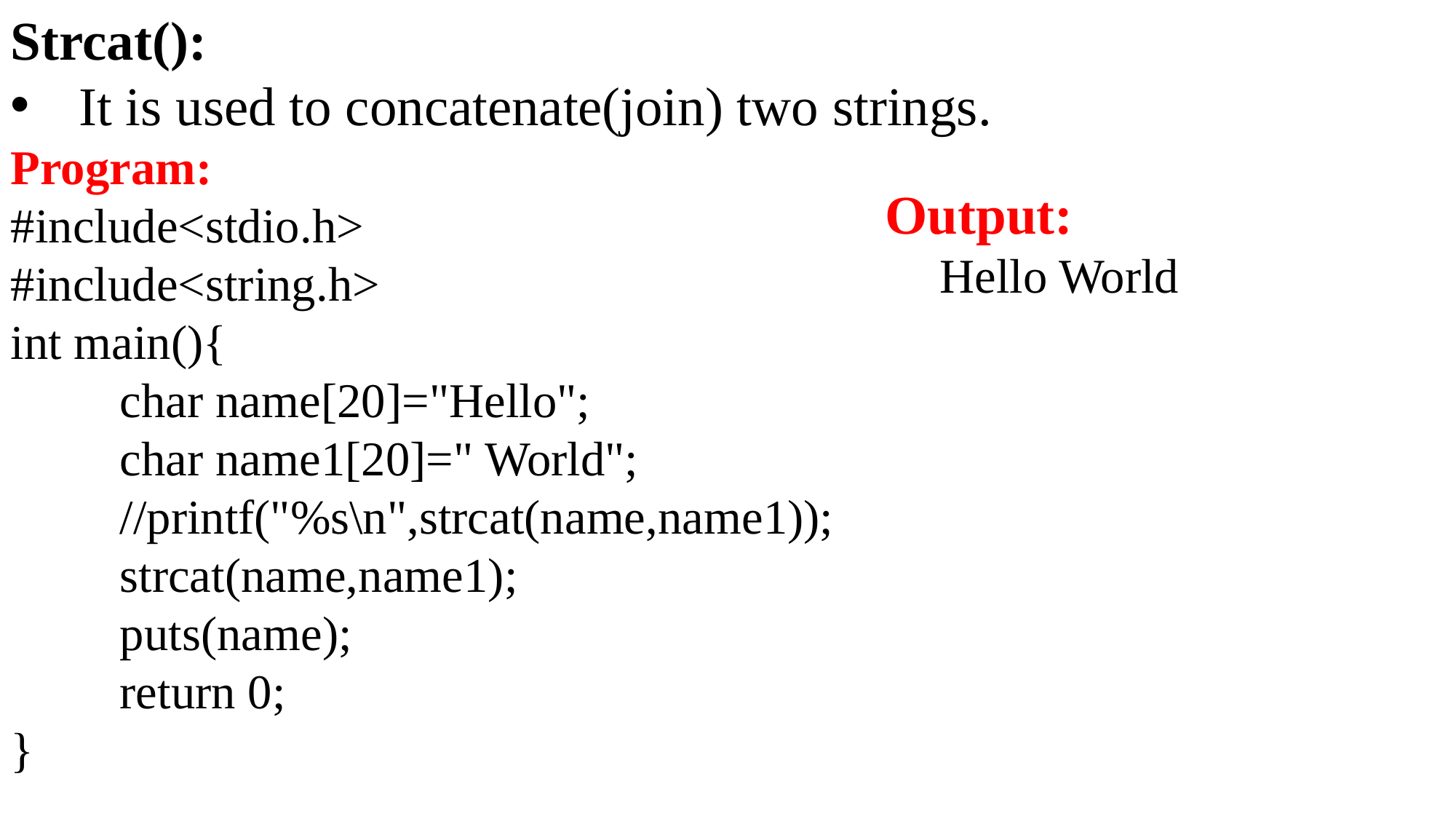

Strcat():
It is used to concatenate(join) two strings.
Program:
#include<stdio.h>
#include<string.h>
int main(){
	char name[20]="Hello";
	char name1[20]=" World";
	//printf("%s\n",strcat(name,name1));
	strcat(name,name1);
	puts(name);
	return 0;
}
Output:
Hello World